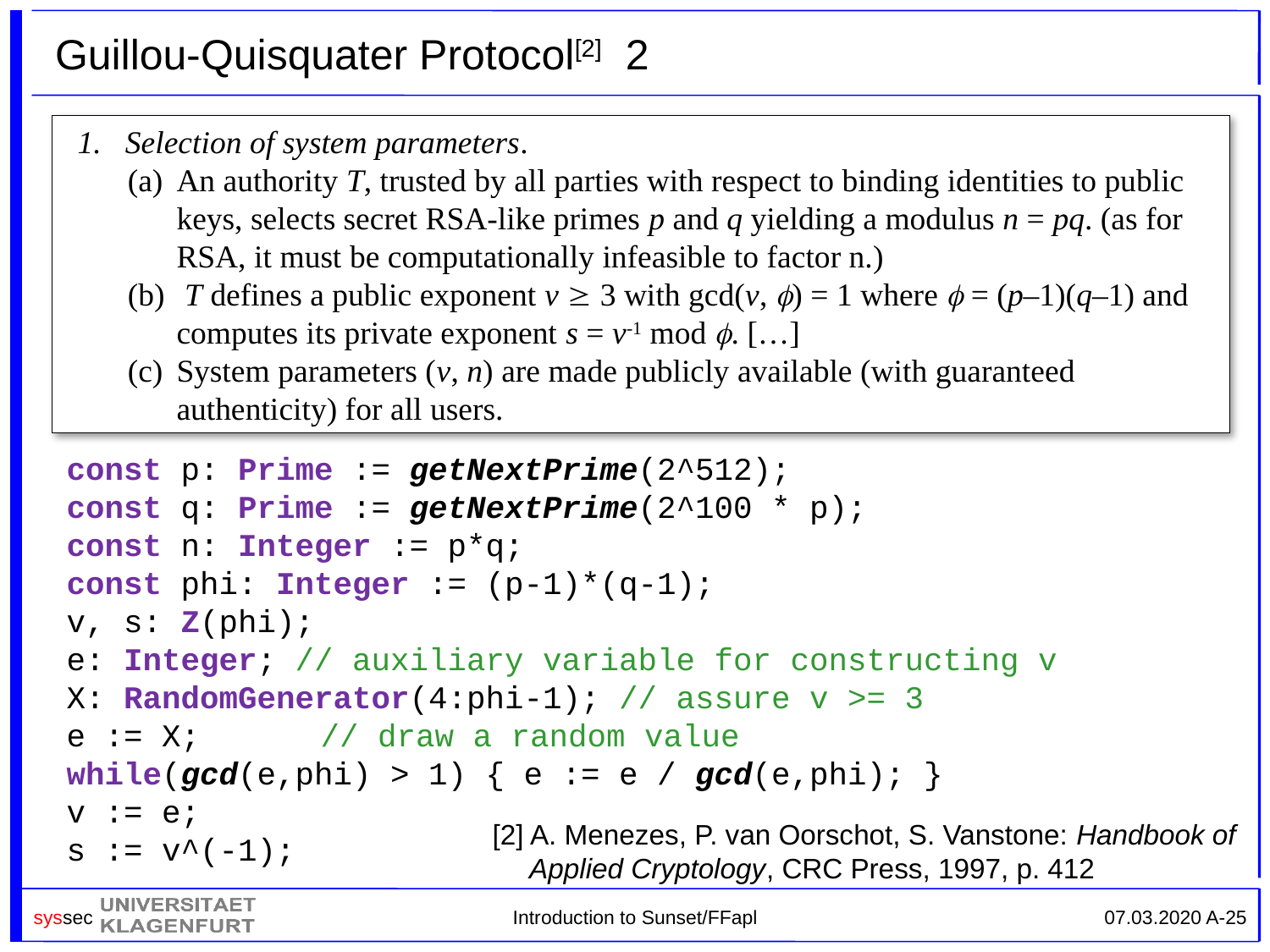

# Guillou-Quisquater Protocol[2]  2
Selection of system parameters.
An authority T, trusted by all parties with respect to binding identities to public keys, selects secret RSA-like primes p and q yielding a modulus n = pq. (as for RSA, it must be computationally infeasible to factor n.)
 T defines a public exponent v ≥ 3 with gcd(v, φ) = 1 where φ = (p–1)(q–1) and computes its private exponent s = v-1 mod φ. […]
System parameters (v, n) are made publicly available (with guaranteed authenticity) for all users.

const p: Prime := getNextPrime(2^512);
const q: Prime := getNextPrime(2^100 * p);
const n: Integer := p*q;
const phi: Integer := (p-1)*(q-1);
v, s: Z(phi);
e: Integer; // auxiliary variable for constructing v
X: RandomGenerator(4:phi-1); // assure v >= 3
e := X;	// draw a random value
while(gcd(e,phi) > 1) { e := e / gcd(e,phi); }
v := e;
s := v^(-1);
[2] A. Menezes, P. van Oorschot, S. Vanstone: Handbook of Applied Cryptology, CRC Press, 1997, p. 412